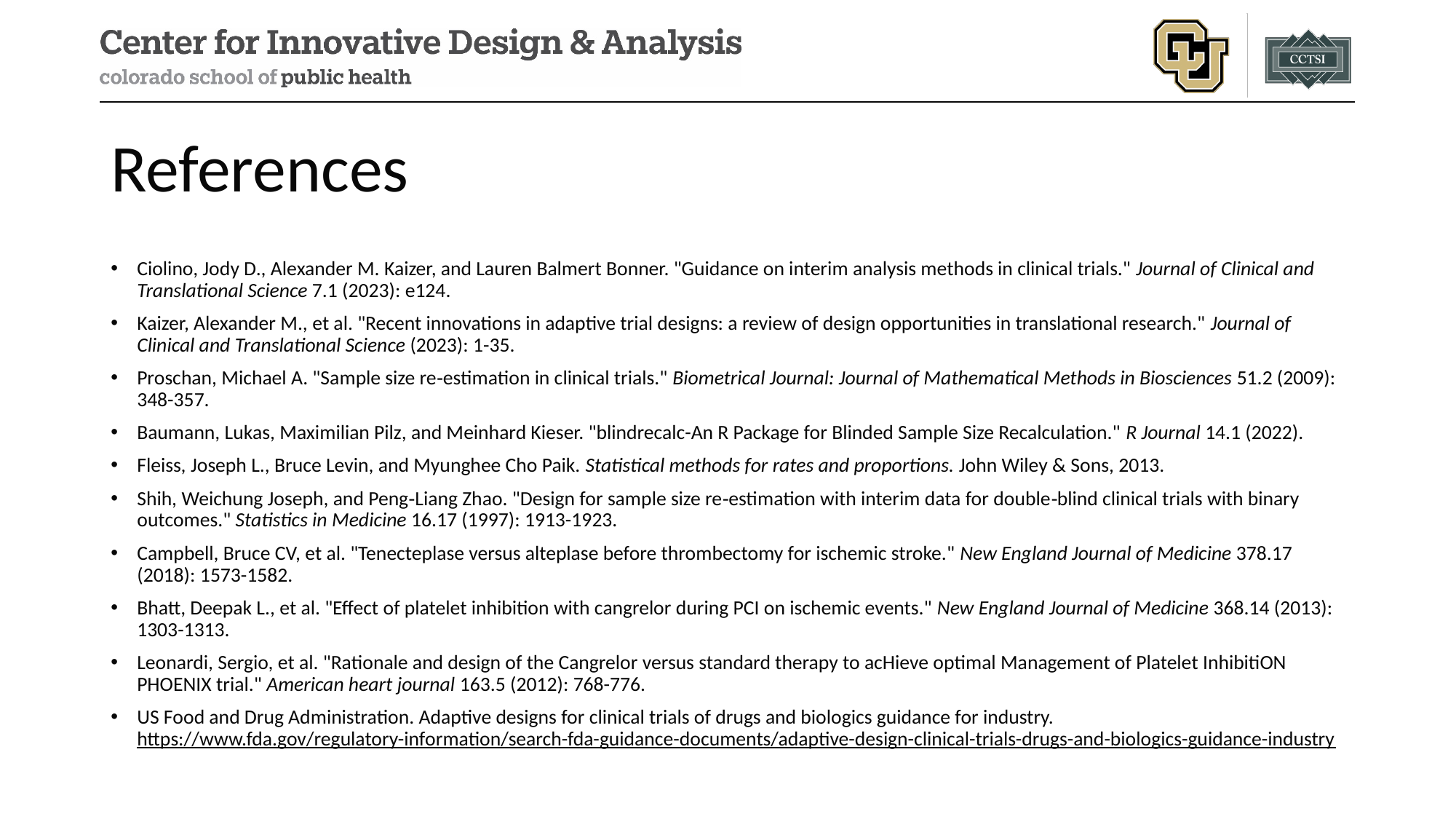

# References
Ciolino, Jody D., Alexander M. Kaizer, and Lauren Balmert Bonner. "Guidance on interim analysis methods in clinical trials." Journal of Clinical and Translational Science 7.1 (2023): e124.
Kaizer, Alexander M., et al. "Recent innovations in adaptive trial designs: a review of design opportunities in translational research." Journal of Clinical and Translational Science (2023): 1-35.
Proschan, Michael A. "Sample size re‐estimation in clinical trials." Biometrical Journal: Journal of Mathematical Methods in Biosciences 51.2 (2009): 348-357.
Baumann, Lukas, Maximilian Pilz, and Meinhard Kieser. "blindrecalc-An R Package for Blinded Sample Size Recalculation." R Journal 14.1 (2022).
Fleiss, Joseph L., Bruce Levin, and Myunghee Cho Paik. Statistical methods for rates and proportions. John Wiley & Sons, 2013.
Shih, Weichung Joseph, and Peng‐Liang Zhao. "Design for sample size re‐estimation with interim data for double‐blind clinical trials with binary outcomes." Statistics in Medicine 16.17 (1997): 1913-1923.
Campbell, Bruce CV, et al. "Tenecteplase versus alteplase before thrombectomy for ischemic stroke." New England Journal of Medicine 378.17 (2018): 1573-1582.
Bhatt, Deepak L., et al. "Effect of platelet inhibition with cangrelor during PCI on ischemic events." New England Journal of Medicine 368.14 (2013): 1303-1313.
Leonardi, Sergio, et al. "Rationale and design of the Cangrelor versus standard therapy to acHieve optimal Management of Platelet InhibitiON PHOENIX trial." American heart journal 163.5 (2012): 768-776.
US Food and Drug Administration. Adaptive designs for clinical trials of drugs and biologics guidance for industry. https://www.fda.gov/regulatory-information/search-fda-guidance-documents/adaptive-design-clinical-trials-drugs-and-biologics-guidance-industry